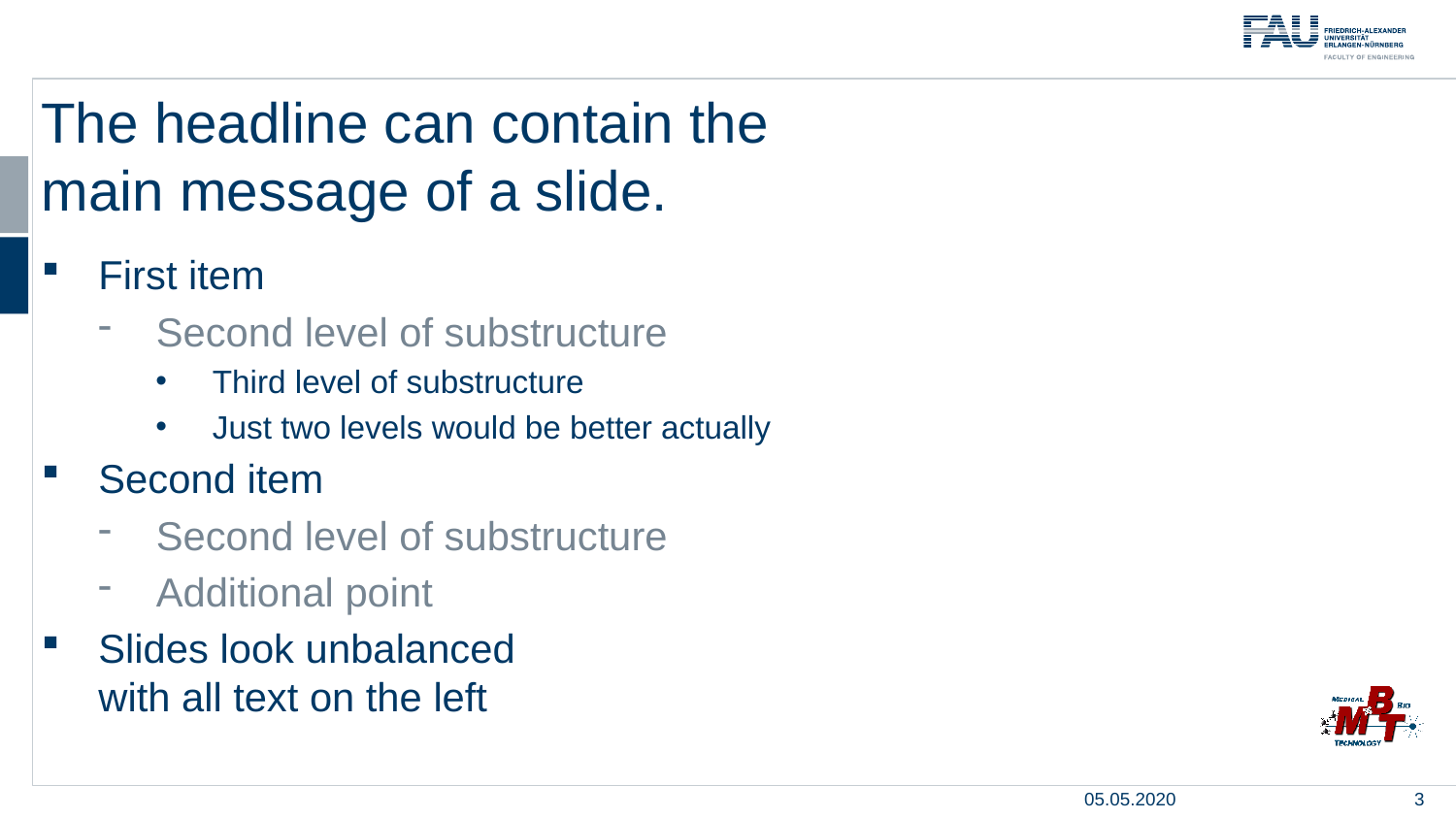

# The headline can contain the main message of a slide.
First item
Second level of substructure
Third level of substructure
Just two levels would be better actually
Second item
Second level of substructure
Additional point
Slides look unbalanced
with all text on the left

05.05.2020
3